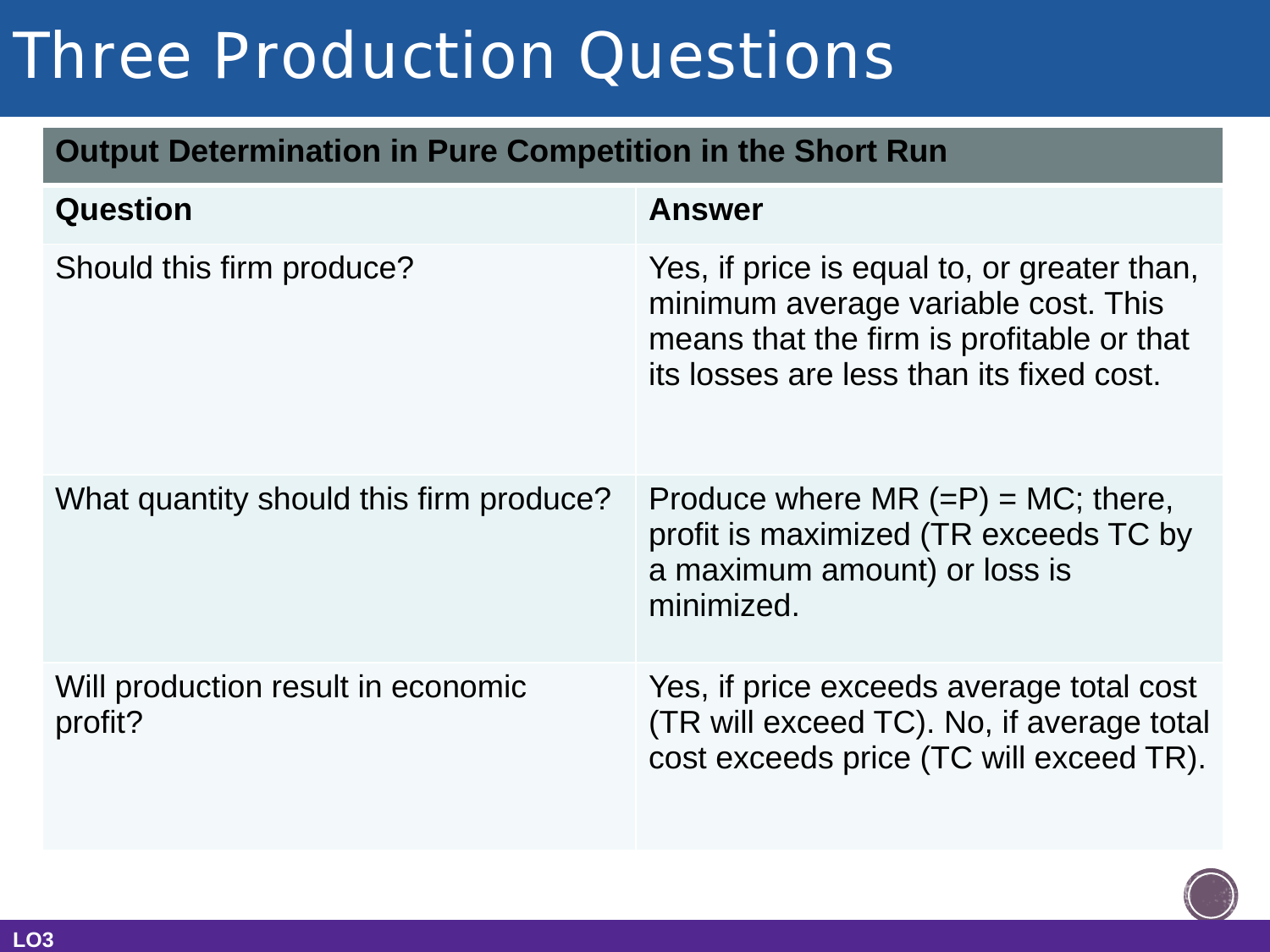

# Three Production Questions
| Output Determination in Pure Competition in the Short Run |  |
| --- | --- |
| Question | Answer |
| Should this firm produce? | Yes, if price is equal to, or greater than, minimum average variable cost. This means that the firm is profitable or that its losses are less than its fixed cost. |
| What quantity should this firm produce? | Produce where MR (=P) = MC; there, profit is maximized (TR exceeds TC by a maximum amount) or loss is minimized. |
| Will production result in economic profit? | Yes, if price exceeds average total cost (TR will exceed TC). No, if average total cost exceeds price (TC will exceed TR). |

LO3